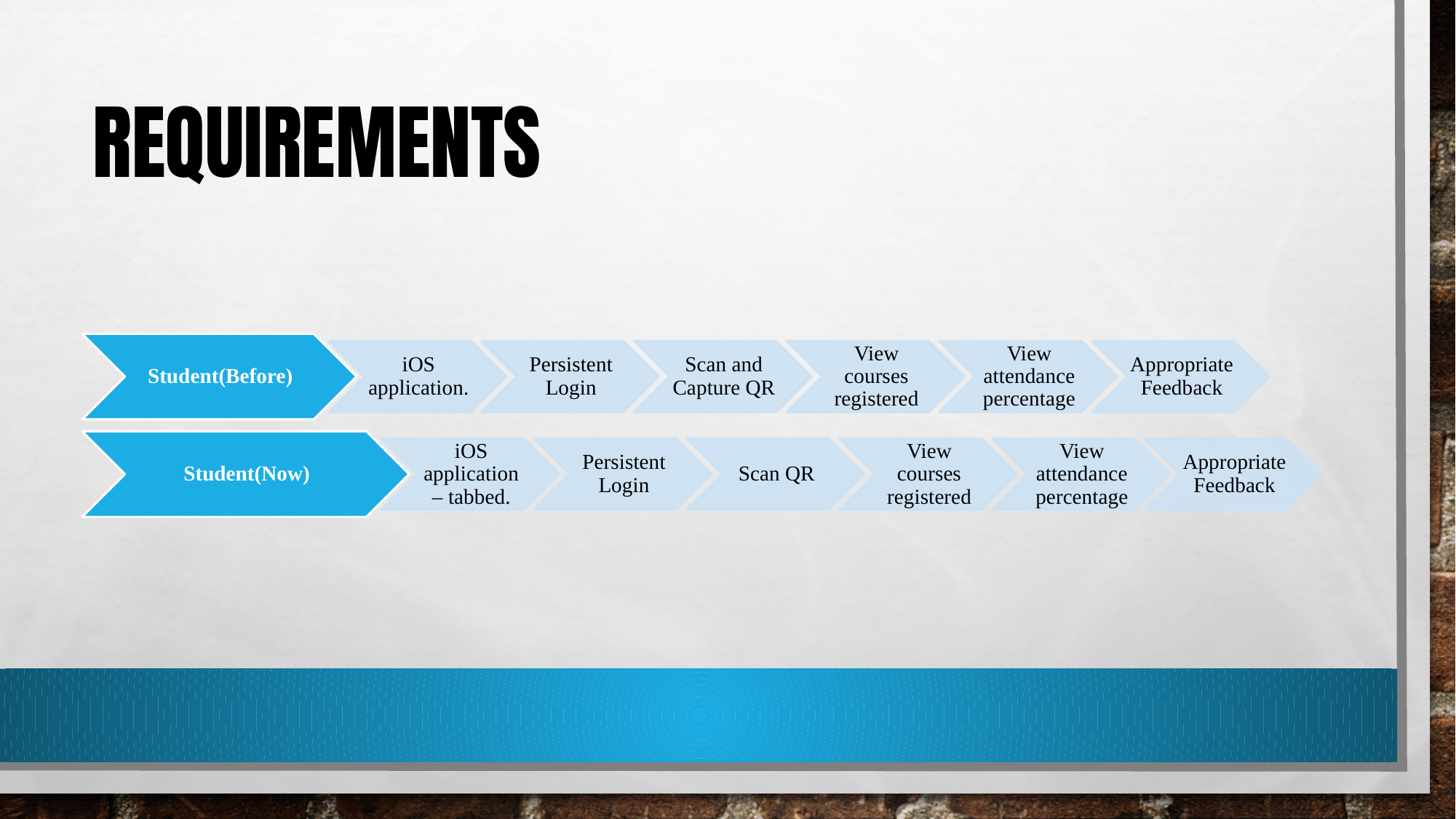

# Requirements
Student(Before)
iOS application.
Persistent Login
Scan and Capture QR
View courses registered
View attendance percentage
Appropriate Feedback
Student(Now)
iOS application – tabbed.
Persistent Login
Scan QR
View courses registered
View attendance percentage
Appropriate Feedback